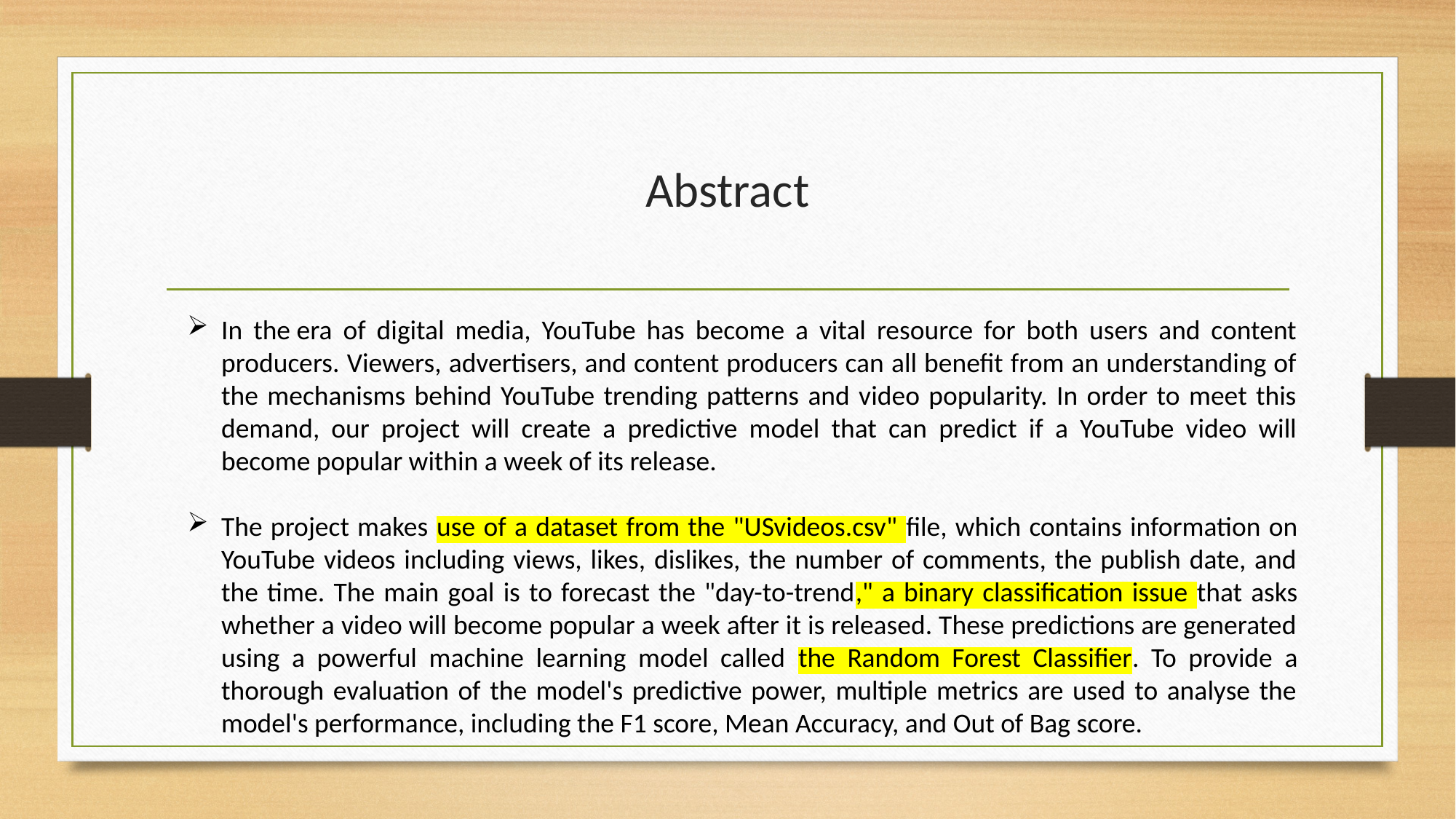

# Abstract
In the era of digital media, YouTube has become a vital resource for both users and content producers. Viewers, advertisers, and content producers can all benefit from an understanding of the mechanisms behind YouTube trending patterns and video popularity. In order to meet this demand, our project will create a predictive model that can predict if a YouTube video will become popular within a week of its release.

The project makes use of a dataset from the "USvideos.csv" file, which contains information on YouTube videos including views, likes, dislikes, the number of comments, the publish date, and the time. The main goal is to forecast the "day-to-trend," a binary classification issue that asks whether a video will become popular a week after it is released. These predictions are generated using a powerful machine learning model called the Random Forest Classifier. To provide a thorough evaluation of the model's predictive power, multiple metrics are used to analyse the model's performance, including the F1 score, Mean Accuracy, and Out of Bag score.